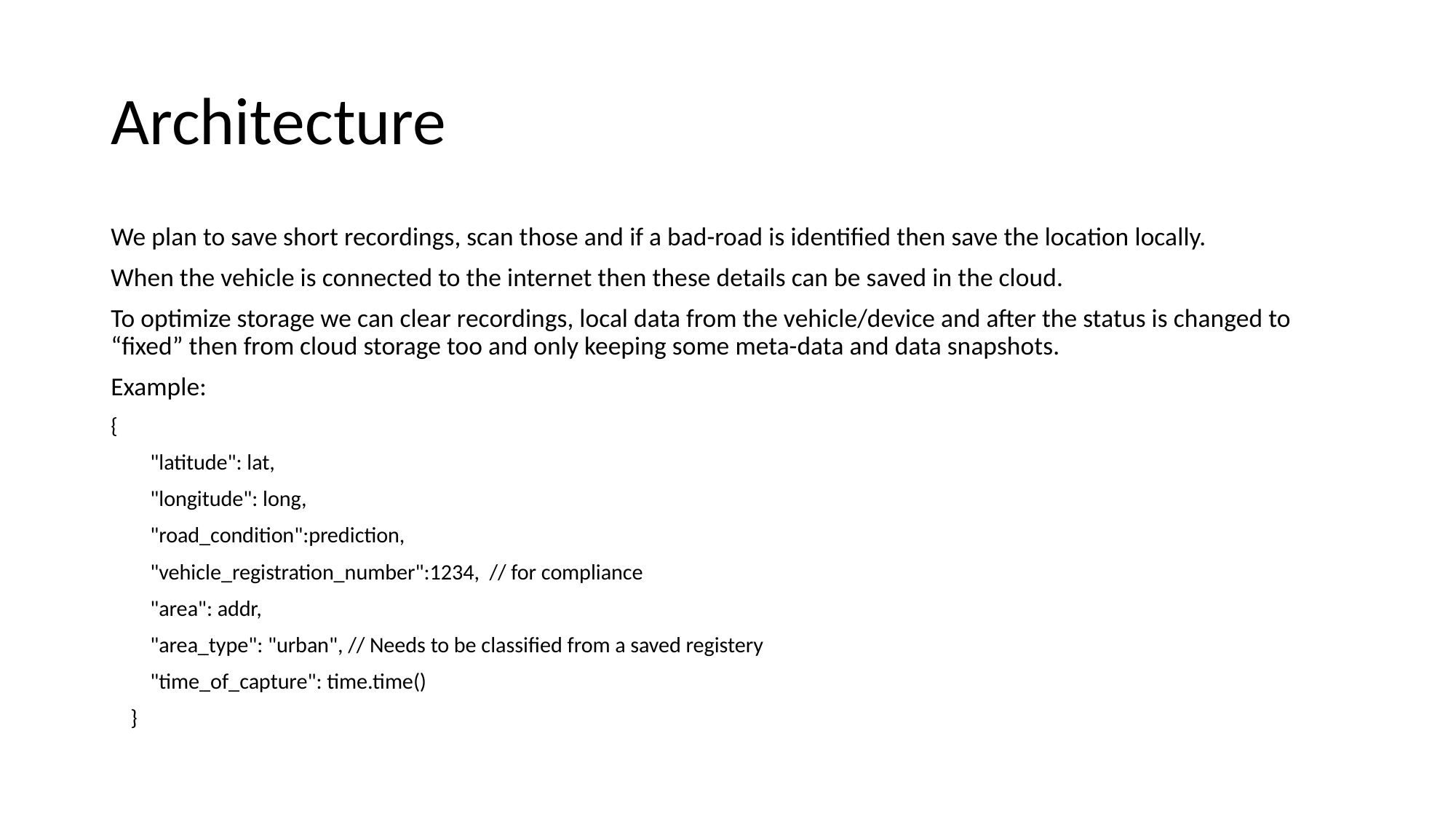

# Architecture
We plan to save short recordings, scan those and if a bad-road is identified then save the location locally.
When the vehicle is connected to the internet then these details can be saved in the cloud.
To optimize storage we can clear recordings, local data from the vehicle/device and after the status is changed to “fixed” then from cloud storage too and only keeping some meta-data and data snapshots.
Example:
{
        "latitude": lat,
        "longitude": long,
        "road_condition":prediction,
        "vehicle_registration_number":1234,  // for compliance
        "area": addr,
        "area_type": "urban", // Needs to be classified from a saved registery
        "time_of_capture": time.time()
    }